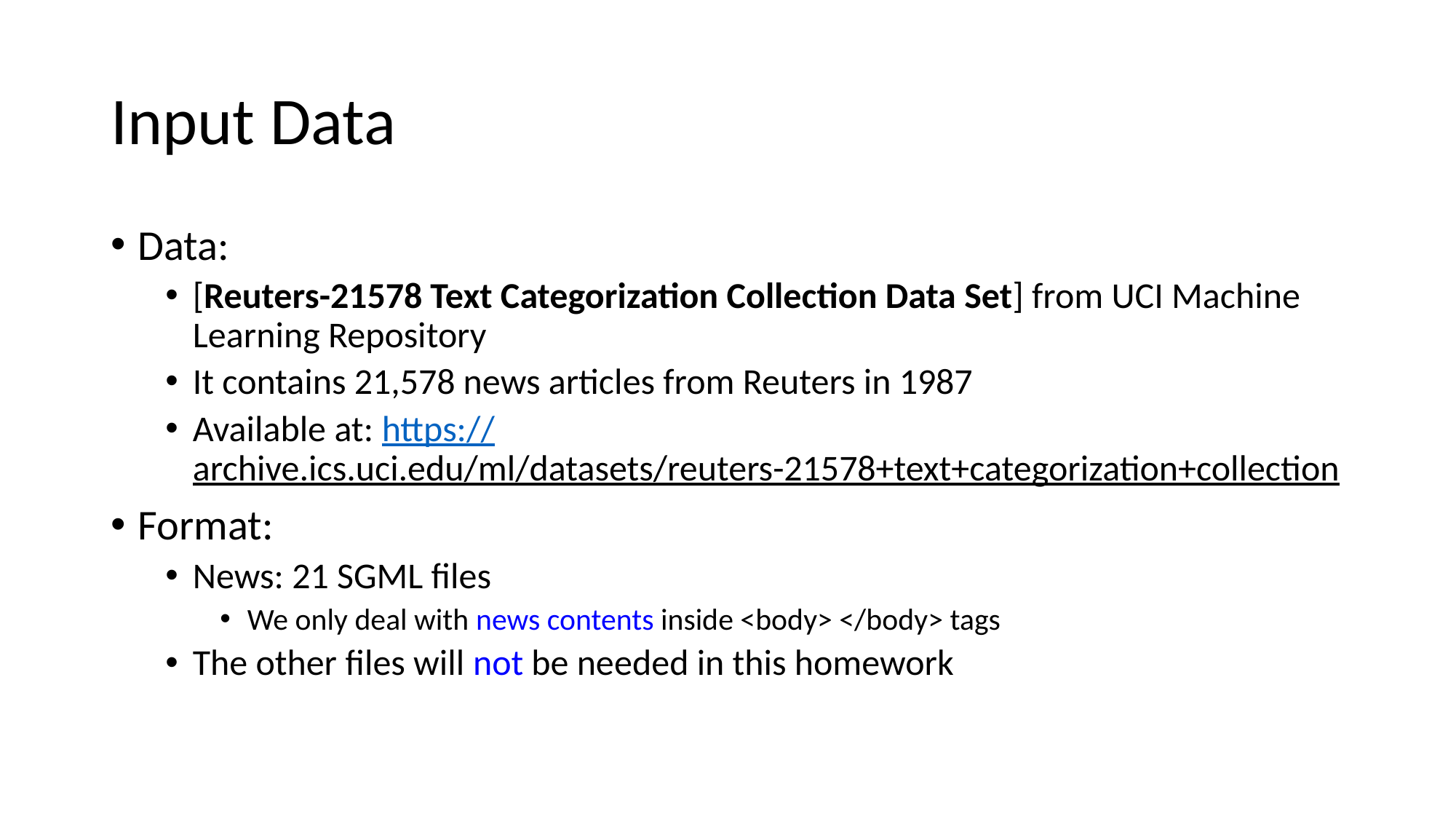

# Input Data
Data:
[Reuters-21578 Text Categorization Collection Data Set] from UCI Machine Learning Repository
It contains 21,578 news articles from Reuters in 1987
Available at: https://archive.ics.uci.edu/ml/datasets/reuters-21578+text+categorization+collection
Format:
News: 21 SGML files
We only deal with news contents inside <body> </body> tags
The other files will not be needed in this homework